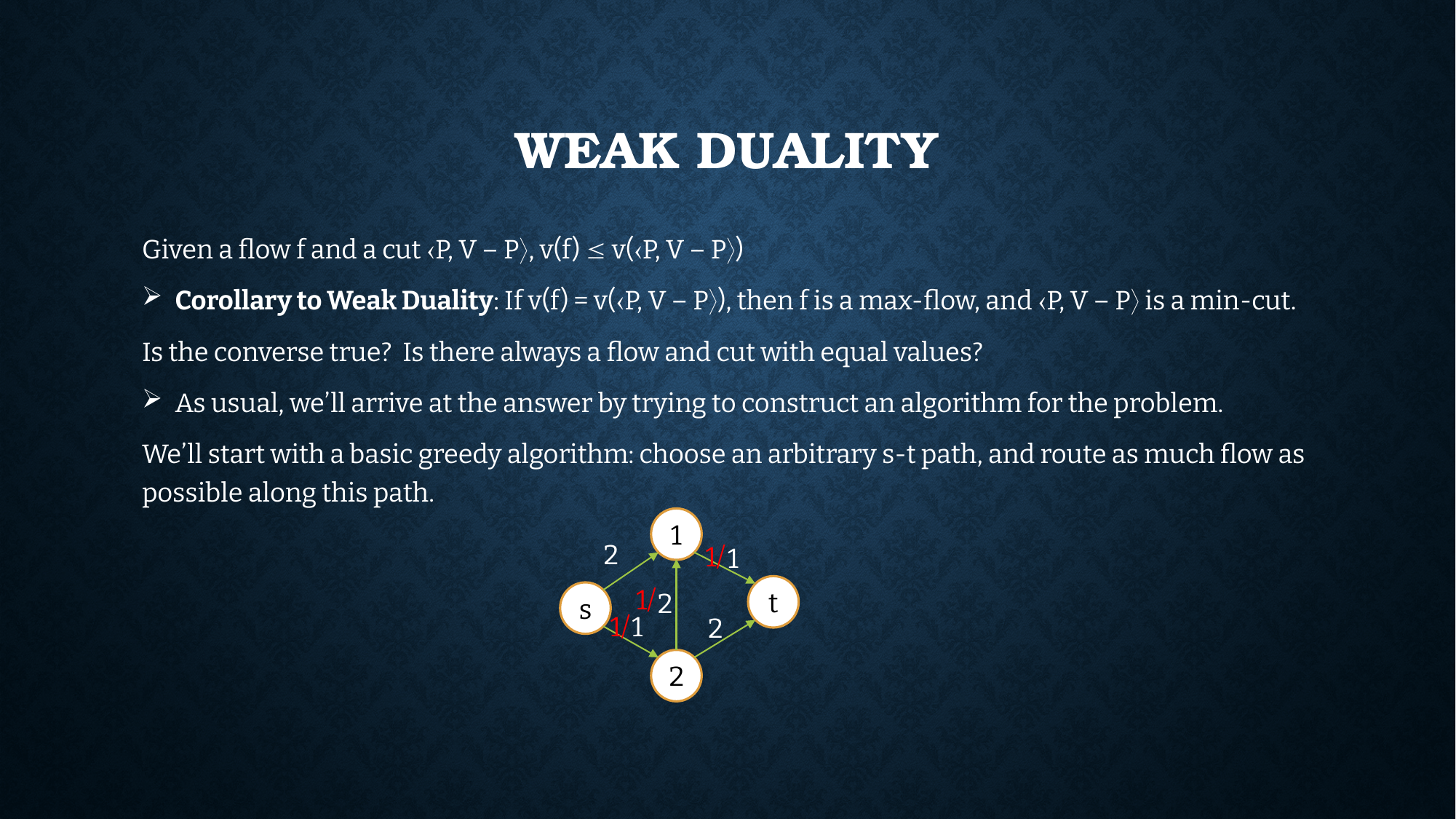

# Weak Duality
Given a flow f and a cut 〈P, V – P〉, v(f) ≤ v(〈P, V – P〉)
 Corollary to Weak Duality: If v(f) = v(〈P, V – P〉), then f is a max-flow, and 〈P, V – P〉 is a min-cut.
Is the converse true?  Is there always a flow and cut with equal values?
 As usual, we’ll arrive at the answer by trying to construct an algorithm for the problem.
We’ll start with a basic greedy algorithm: choose an arbitrary s-t path, and route as much flow as possible along this path.
1
2
1
t
2
s
1
2
2
1/
1/
1/